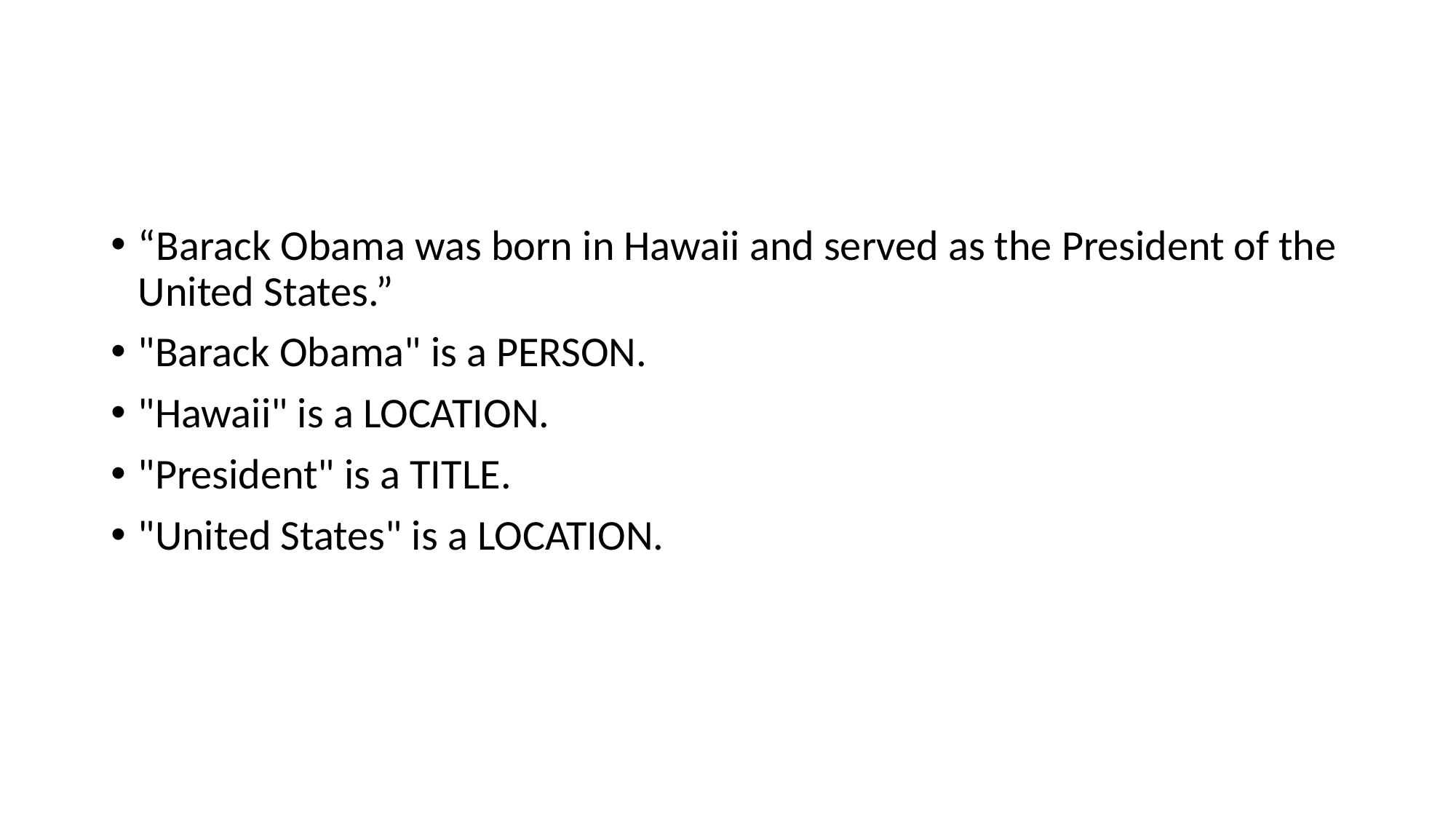

#
“Barack Obama was born in Hawaii and served as the President of the United States.”
"Barack Obama" is a PERSON.
"Hawaii" is a LOCATION.
"President" is a TITLE.
"United States" is a LOCATION.